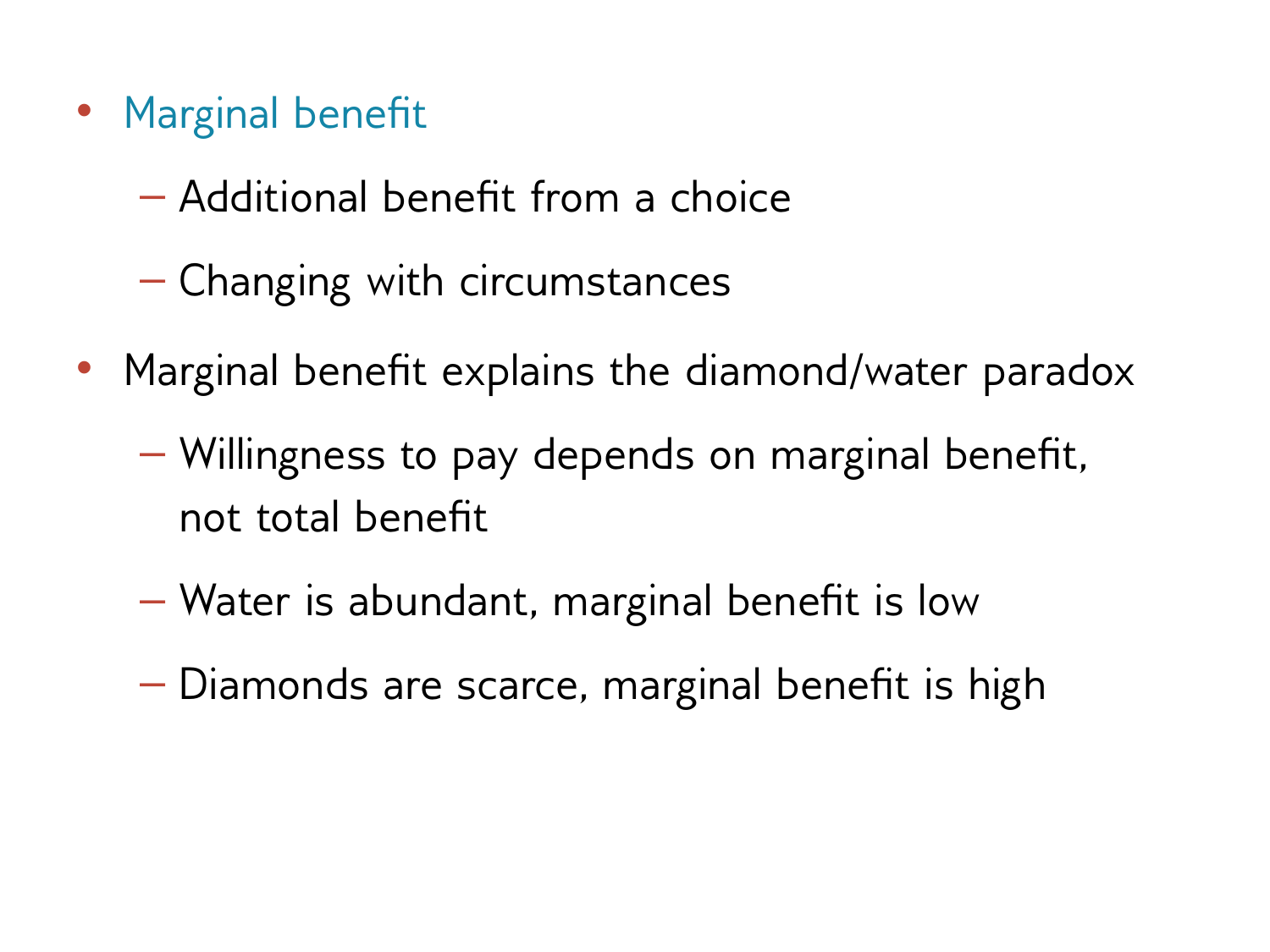

Marginal benefit
Additional benefit from a choice
Changing with circumstances
Marginal benefit explains the diamond/water paradox
Willingness to pay depends on marginal benefit,
not total benefit
Water is abundant, marginal benefit is low
Diamonds are scarce, marginal benefit is high